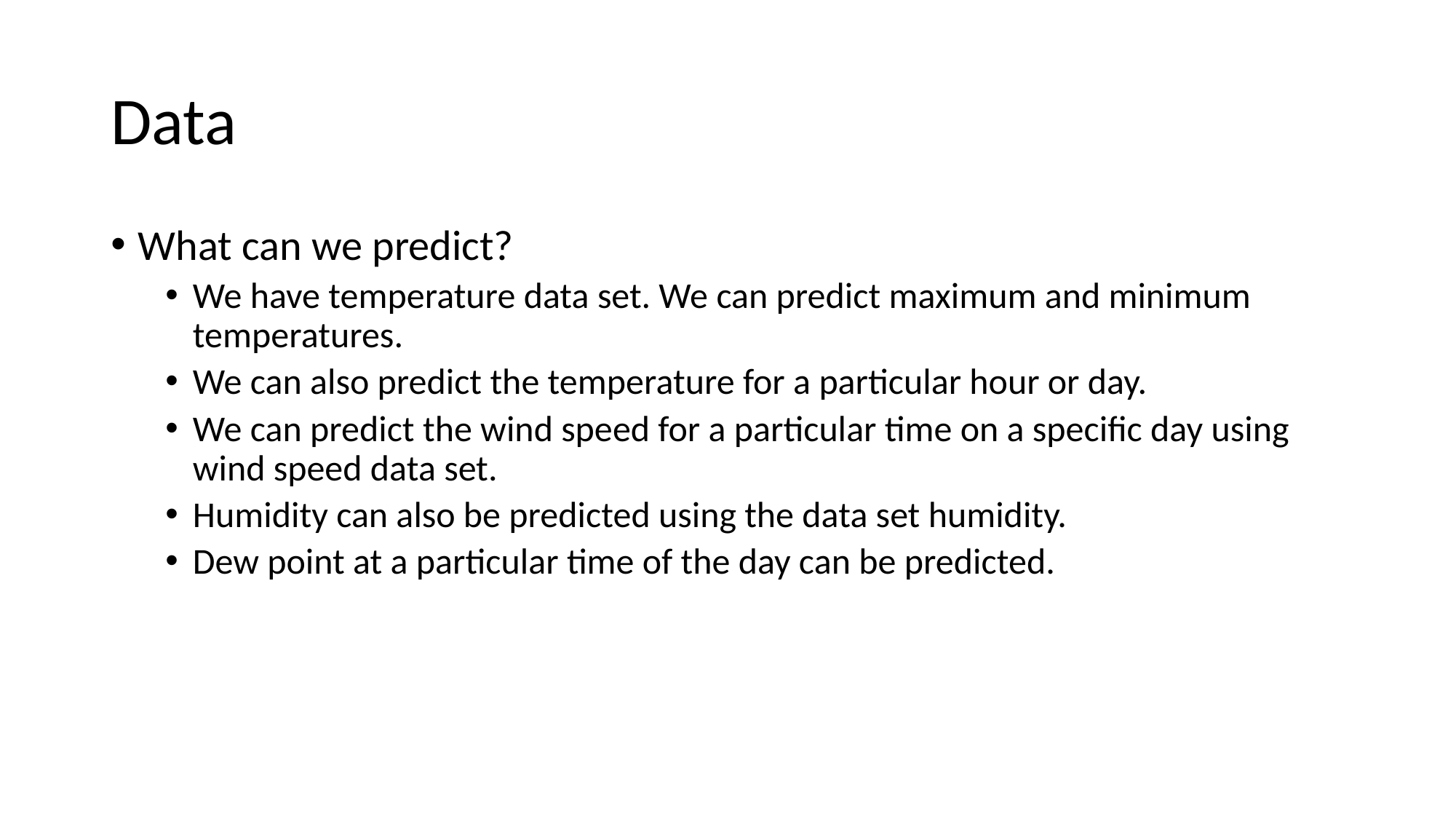

# Data
What can we predict?
We have temperature data set. We can predict maximum and minimum temperatures.
We can also predict the temperature for a particular hour or day.
We can predict the wind speed for a particular time on a specific day using wind speed data set.
Humidity can also be predicted using the data set humidity.
Dew point at a particular time of the day can be predicted.